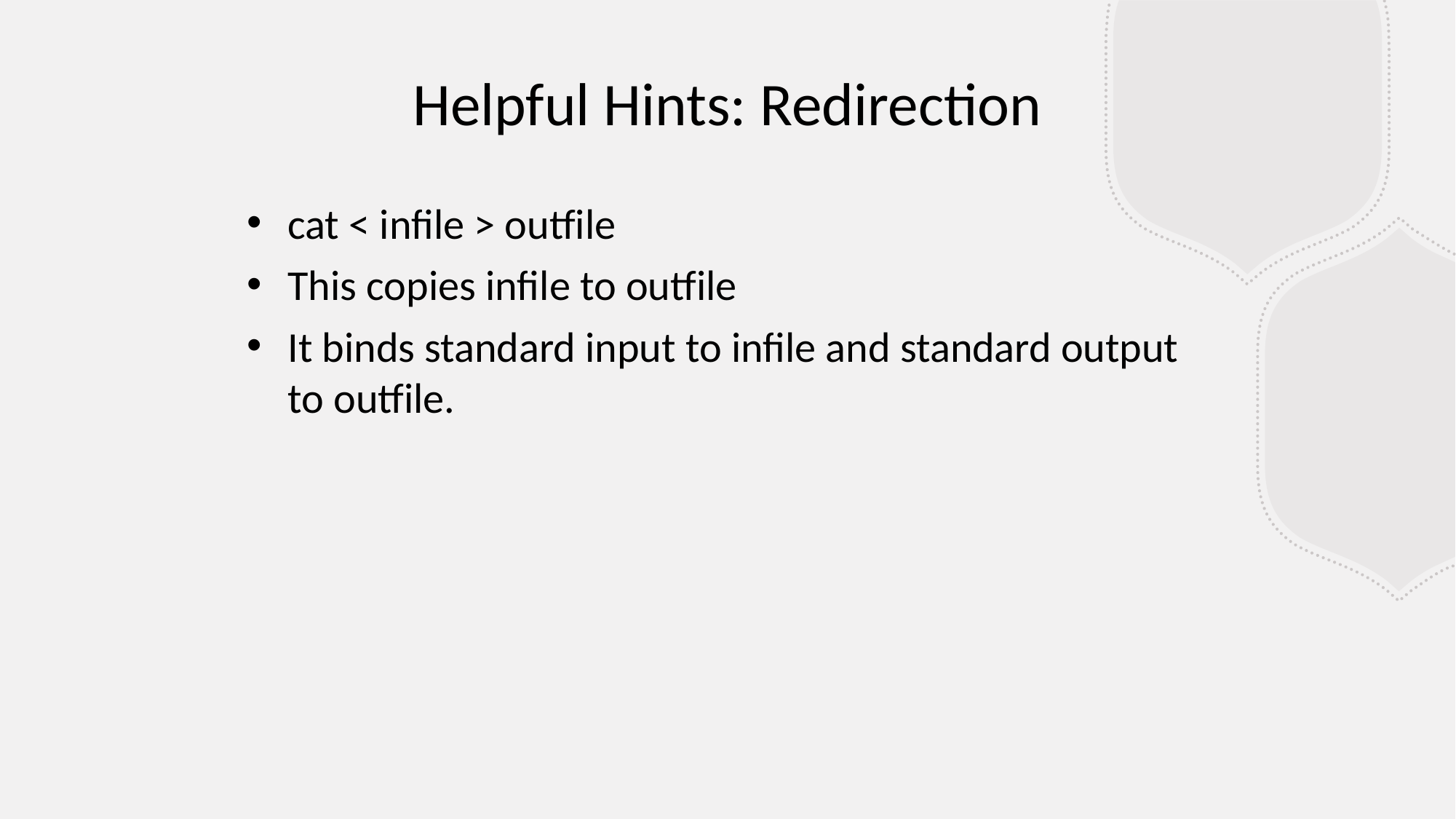

Helpful Hints: Redirection
cat < infile > outfile
This copies infile to outfile
It binds standard input to infile and standard output to outfile.